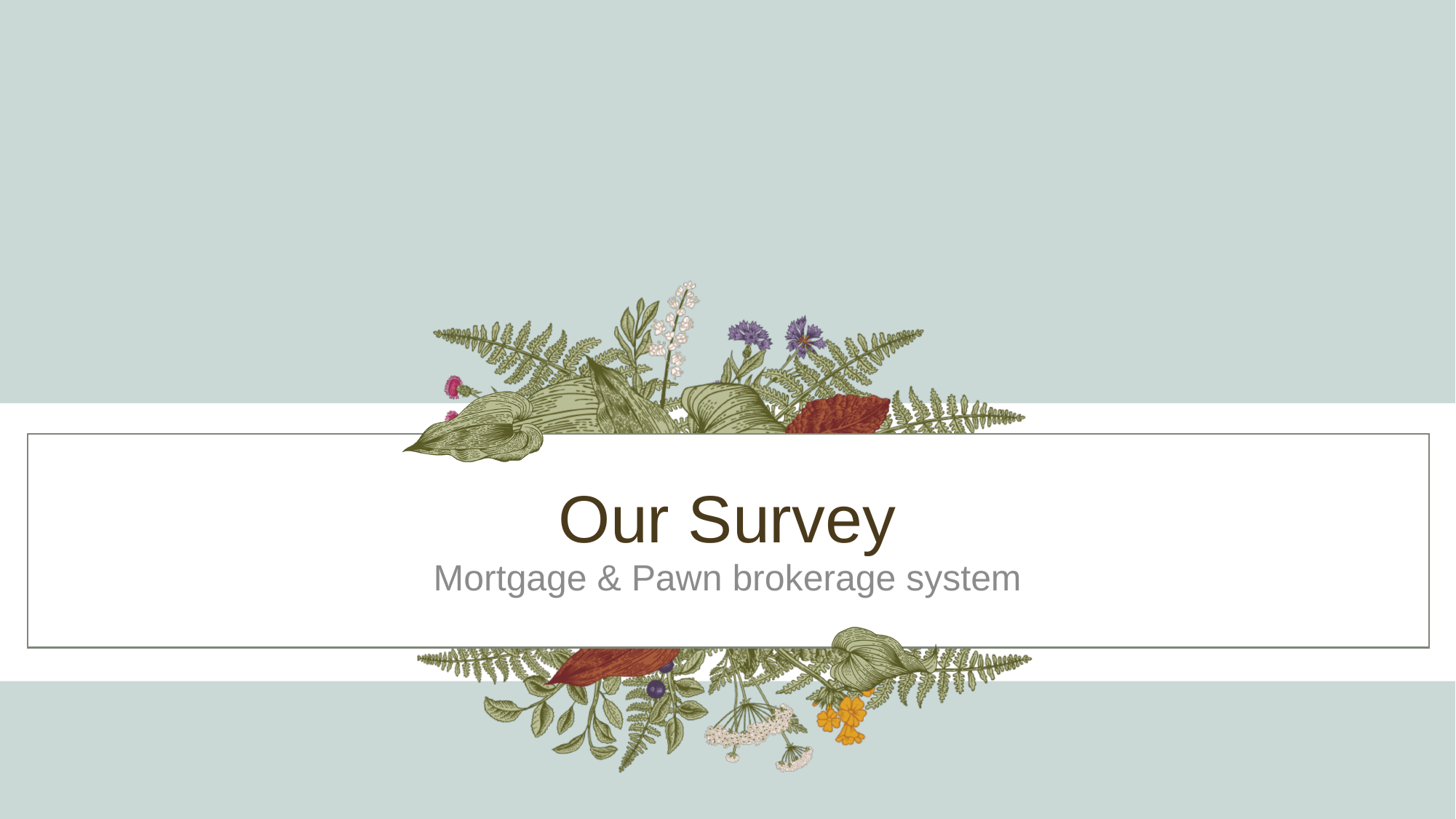

# Our Survey
Mortgage & Pawn brokerage system